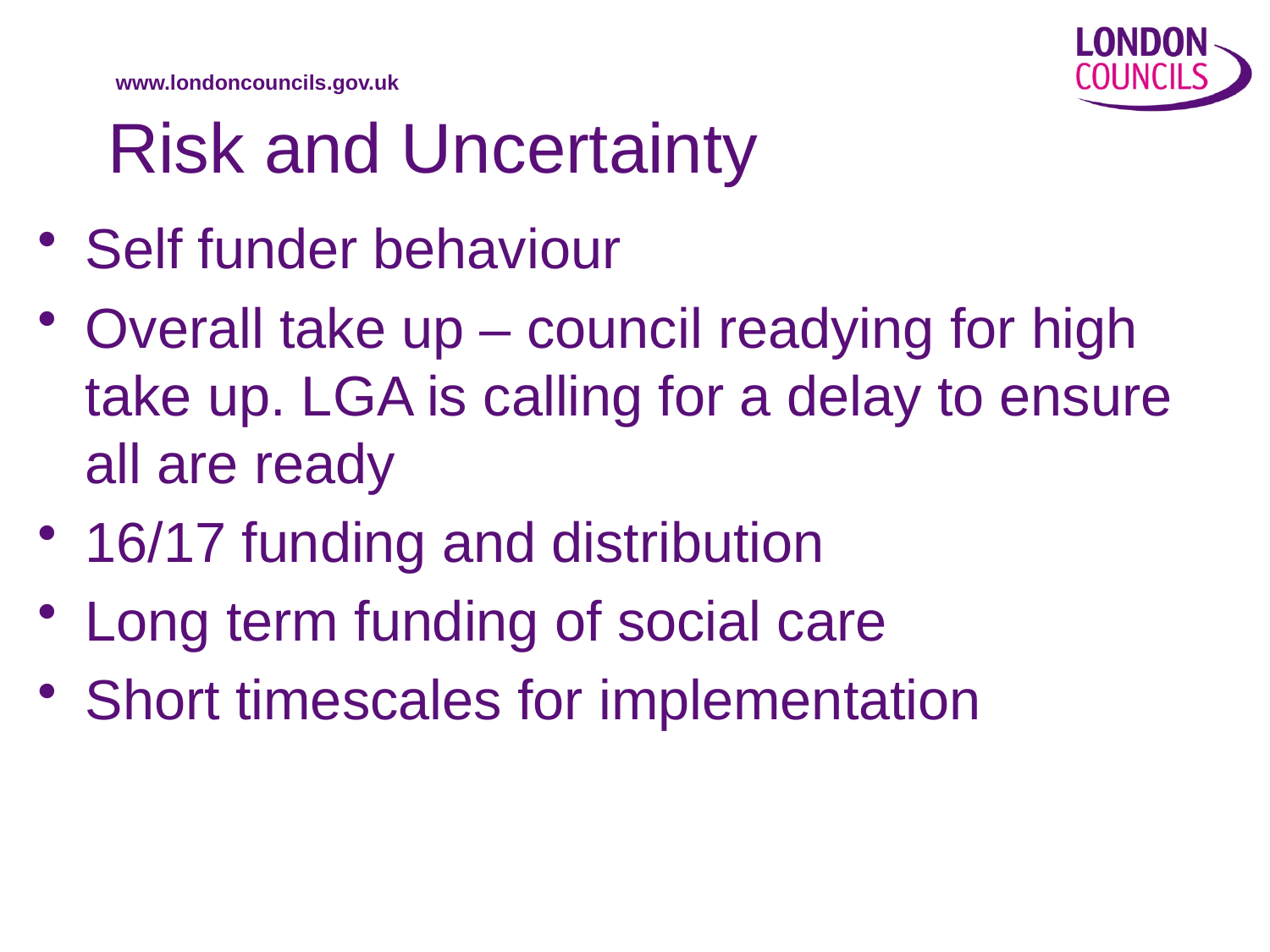

# Risk and Uncertainty
Self funder behaviour
Overall take up – council readying for high take up. LGA is calling for a delay to ensure all are ready
16/17 funding and distribution
Long term funding of social care
Short timescales for implementation